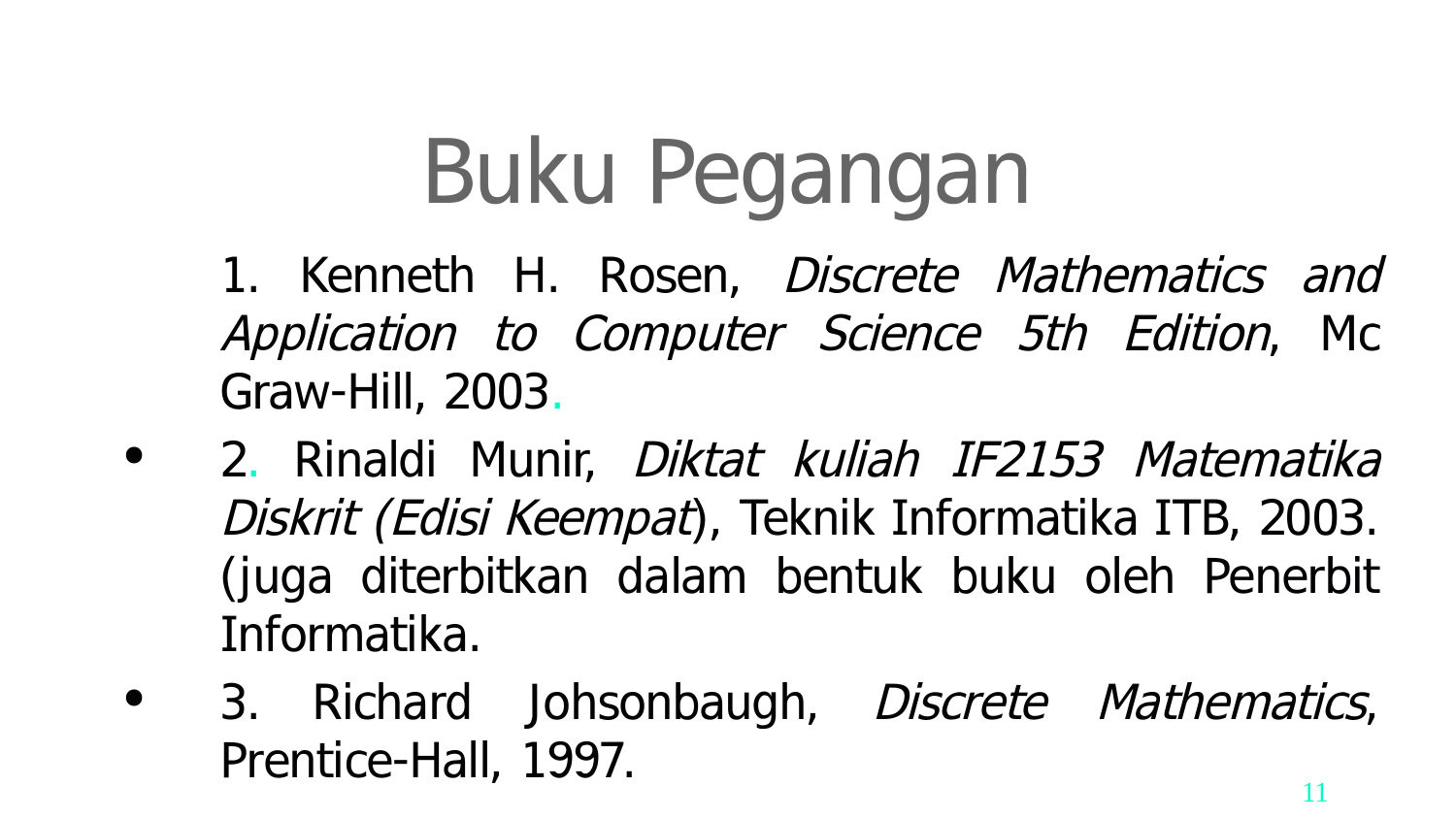

# Buku Pegangan
	1. Kenneth H. Rosen, Discrete Mathematics and Application to Computer Science 5th Edition, Mc Graw-Hill, 2003.
2. Rinaldi Munir, Diktat kuliah IF2153 Matematika Diskrit (Edisi Keempat), Teknik Informatika ITB, 2003. (juga diterbitkan dalam bentuk buku oleh Penerbit Informatika.
3. Richard Johsonbaugh, Discrete Mathematics, Prentice-Hall, 1997.
11